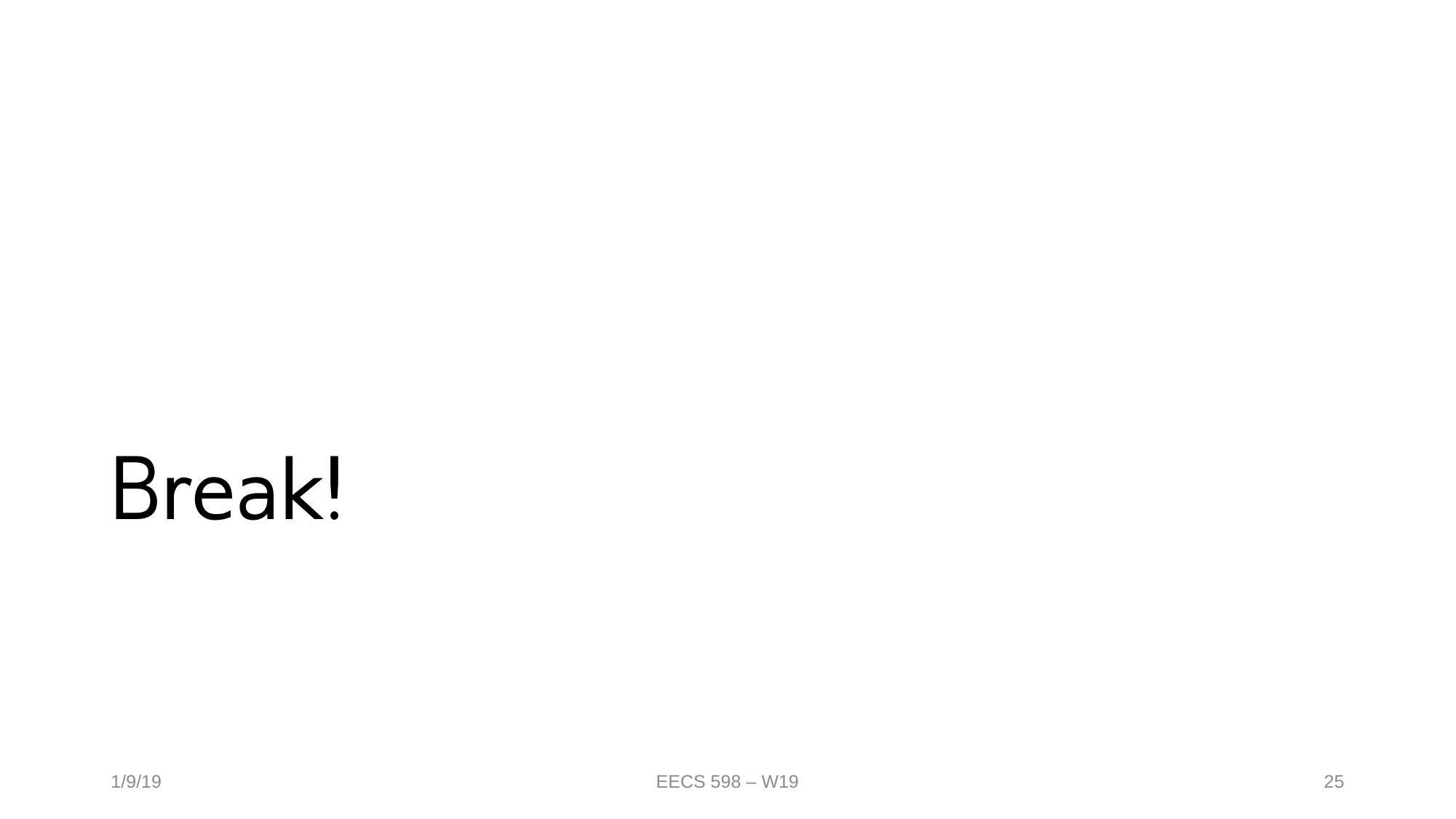

# Break!
1/9/19
EECS 598 – W19
25